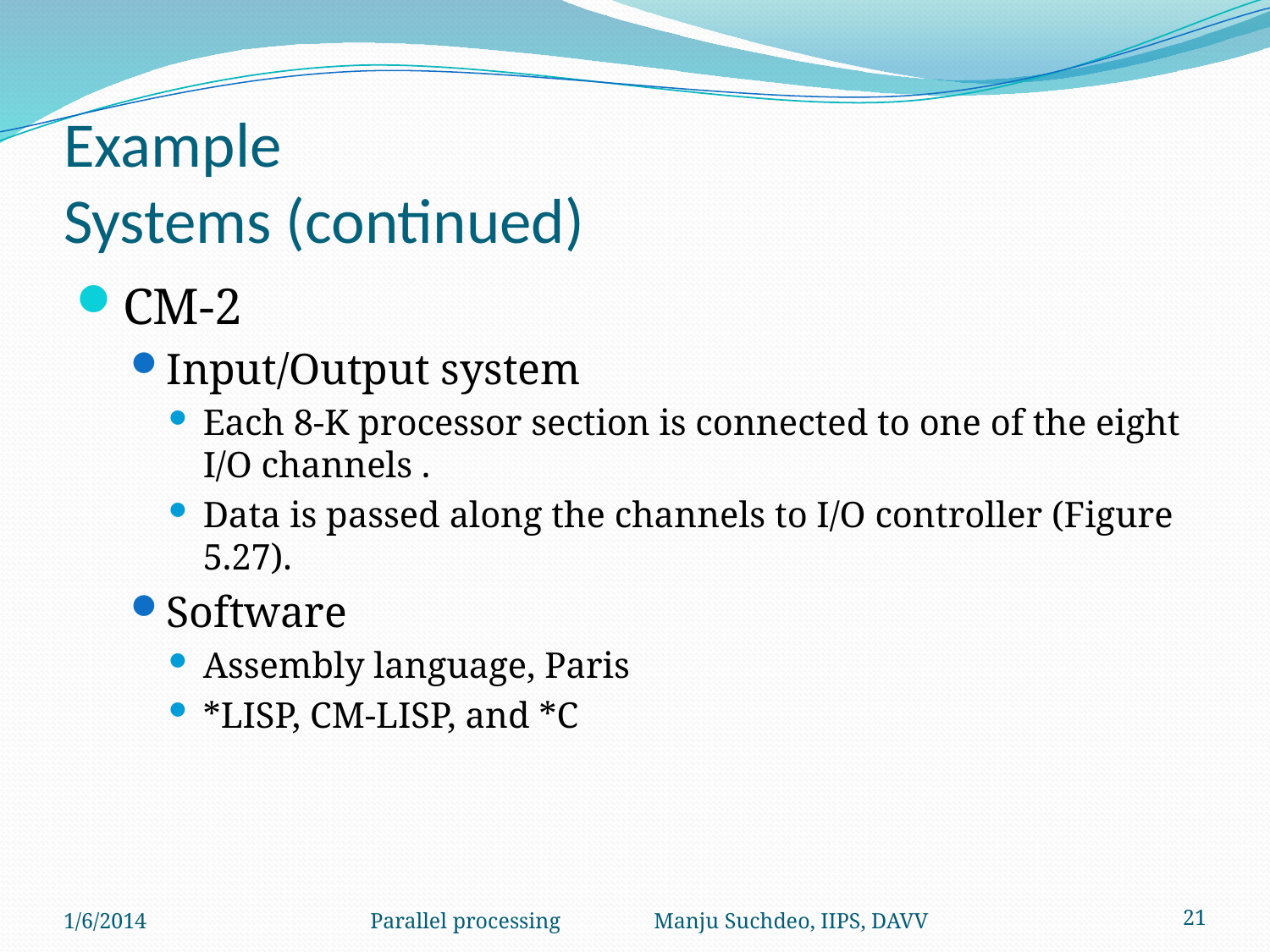

# Example Systems (continued)
CM-2
Input/Output system
Each 8-K processor section is connected to one of the eight I/O channels .
Data is passed along the channels to I/O controller (Figure 5.27).
Software
Assembly language, Paris
*LISP, CM-LISP, and *C

1/6/2014
Parallel processing                 Manju Suchdeo, IIPS, DAVV
21